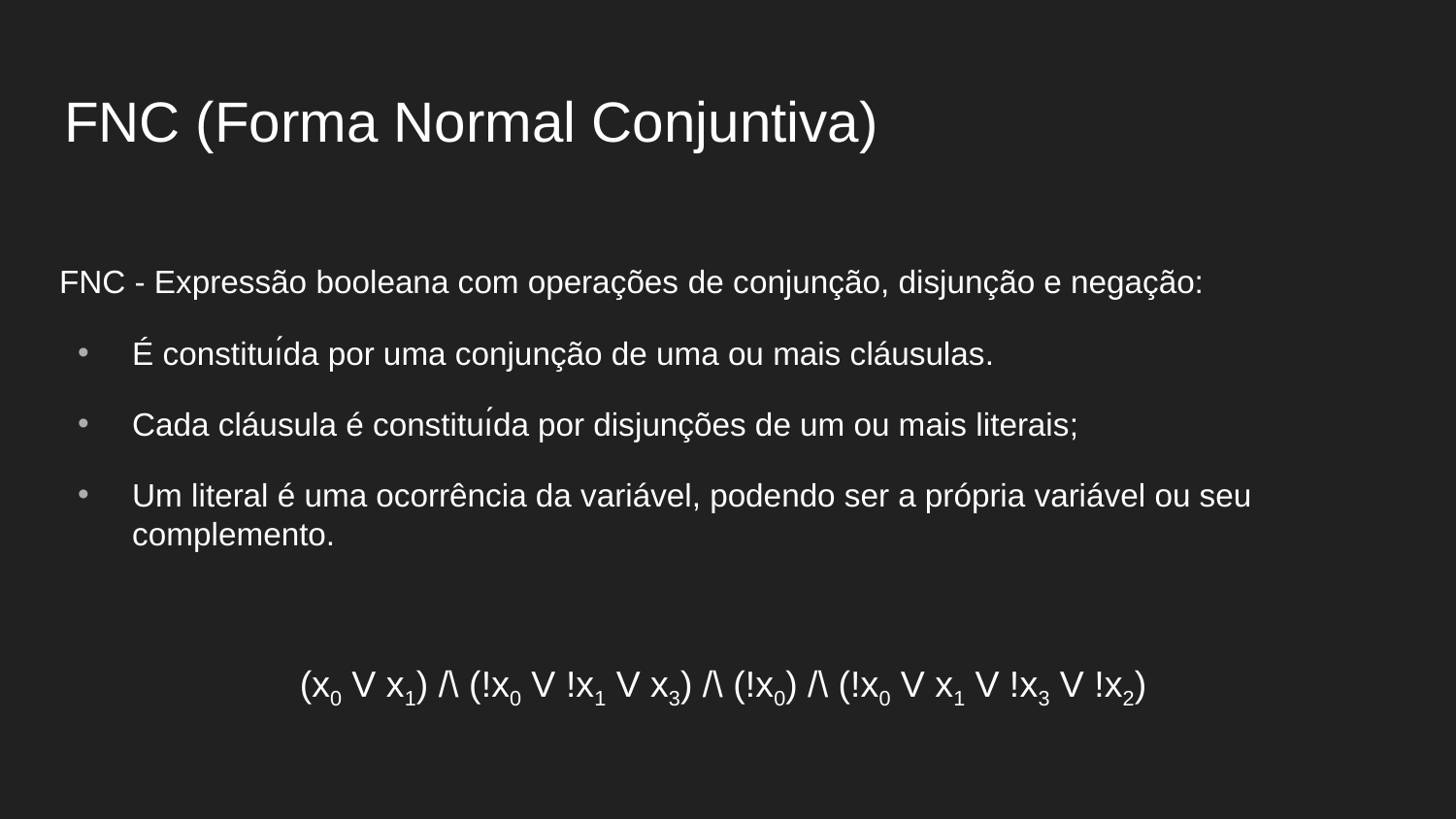

# FNC (Forma Normal Conjuntiva)
FNC - Expressão booleana com operações de conjunção, disjunção e negação:
É constituı́da por uma conjunção de uma ou mais cláusulas.
Cada cláusula é constituı́da por disjunções de um ou mais literais;
Um literal é uma ocorrência da variável, podendo ser a própria variável ou seu complemento.

(x0 V x1) /\ (!x0 V !x1 V x3) /\ (!x0) /\ (!x0 V x1 V !x3 V !x2)